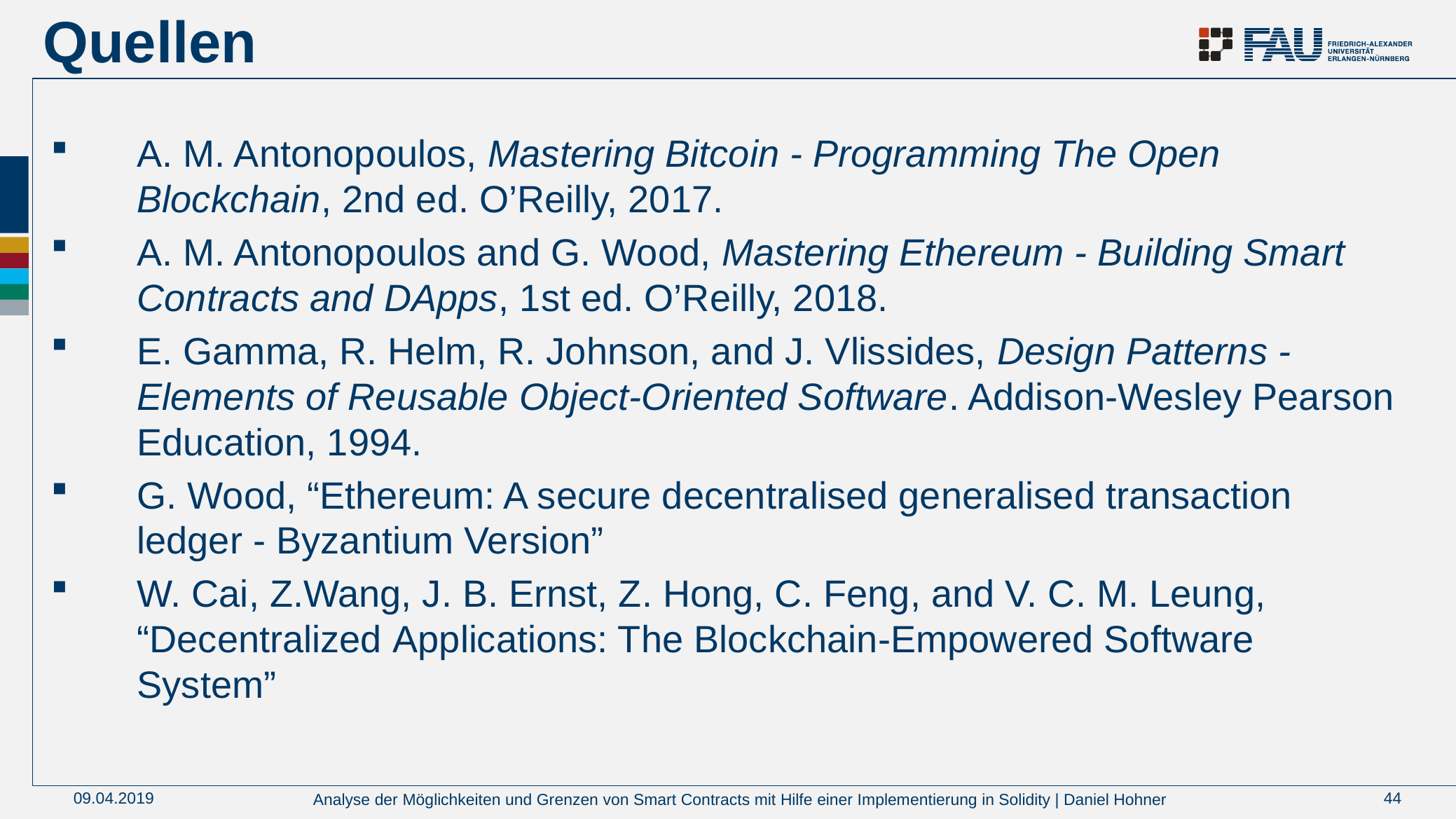

# Quellen
A. M. Antonopoulos, Mastering Bitcoin - Programming The Open Blockchain, 2nd ed. O’Reilly, 2017.
A. M. Antonopoulos and G. Wood, Mastering Ethereum - Building Smart Contracts and DApps, 1st ed. O’Reilly, 2018.
E. Gamma, R. Helm, R. Johnson, and J. Vlissides, Design Patterns - Elements of Reusable Object-Oriented Software. Addison-Wesley Pearson Education, 1994.
G. Wood, “Ethereum: A secure decentralised generalised transaction ledger - Byzantium Version”
W. Cai, Z.Wang, J. B. Ernst, Z. Hong, C. Feng, and V. C. M. Leung, “Decentralized Applications: The Blockchain-Empowered Software System”